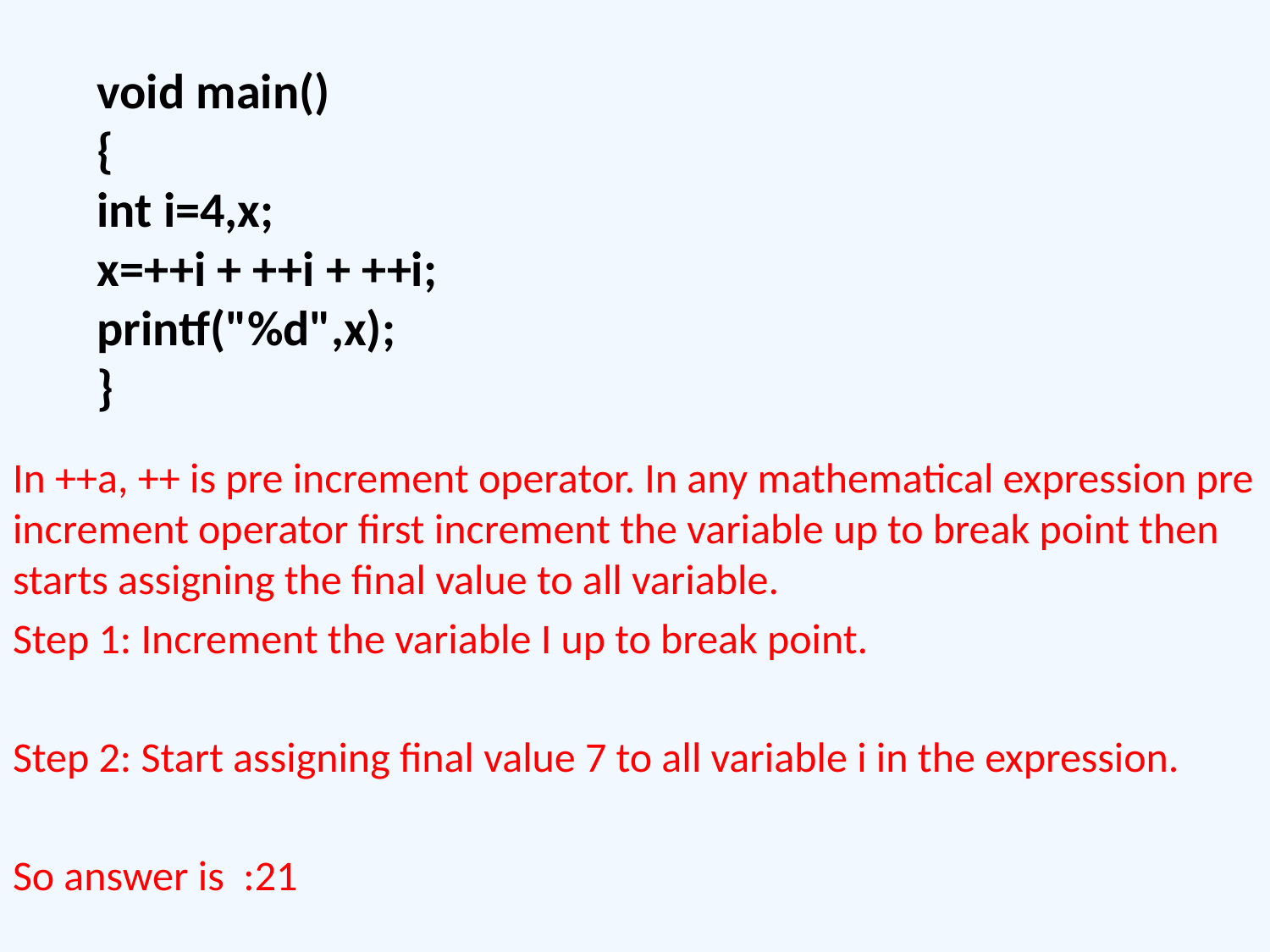

void main()
{
int i=4,x;
x=++i + ++i + ++i;
printf("%d",x);
}
In ++a, ++ is pre increment operator. In any mathematical expression pre increment operator first increment the variable up to break point then starts assigning the final value to all variable.
Step 1: Increment the variable I up to break point.

Step 2: Start assigning final value 7 to all variable i in the expression.

So answer is  :21